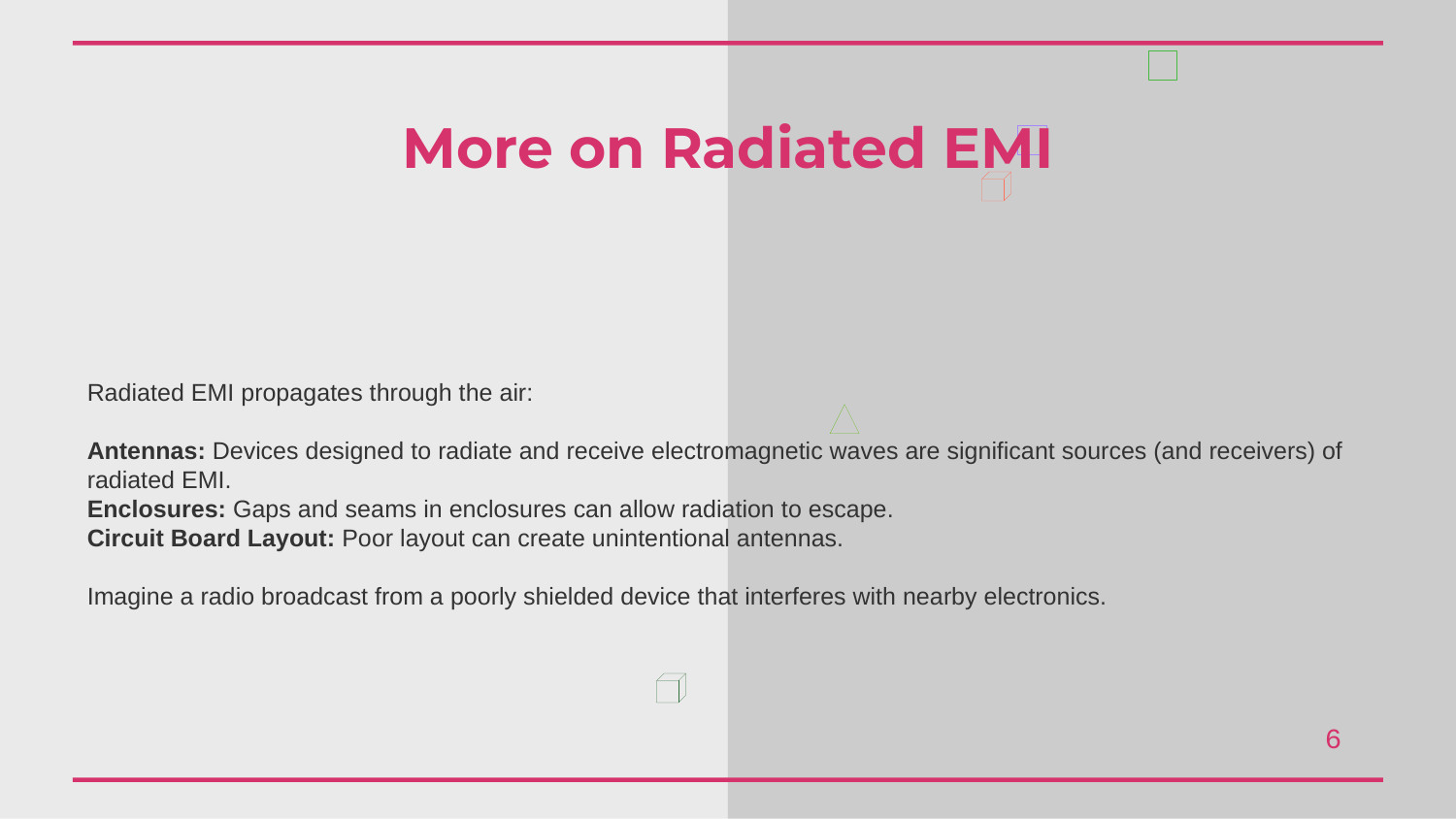

More on Radiated EMI

Radiated EMI propagates through the air:

Antennas: Devices designed to radiate and receive electromagnetic waves are significant sources (and receivers) of radiated EMI.
Enclosures: Gaps and seams in enclosures can allow radiation to escape.
Circuit Board Layout: Poor layout can create unintentional antennas.

Imagine a radio broadcast from a poorly shielded device that interferes with nearby electronics.

6